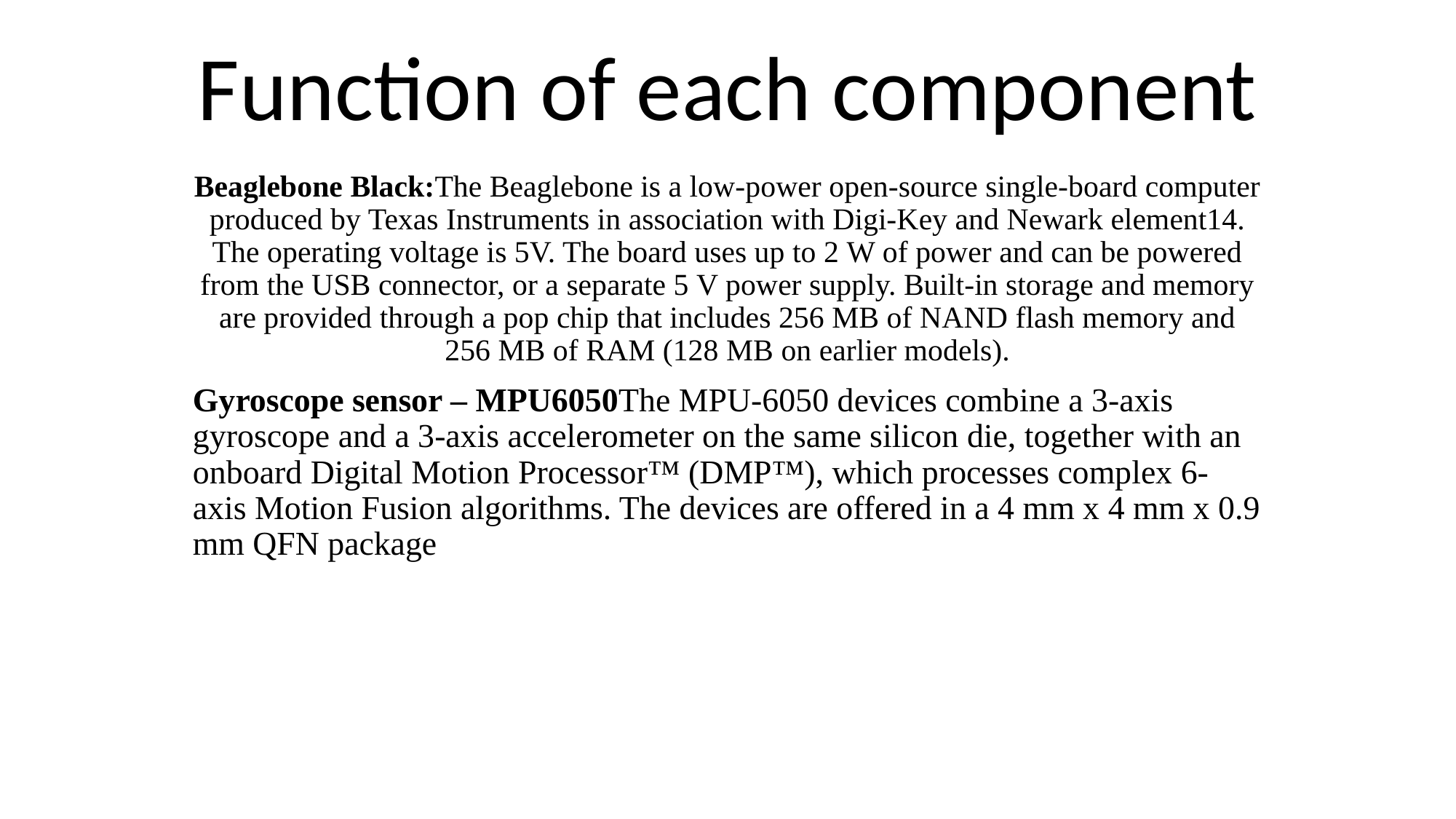

# Function of each component
Beaglebone Black:The Beaglebone is a low-power open-source single-board computer produced by Texas Instruments in association with Digi-Key and Newark element14. The operating voltage is 5V. The board uses up to 2 W of power and can be powered from the USB connector, or a separate 5 V power supply. Built-in storage and memory are provided through a pop chip that includes 256 MB of NAND flash memory and 256 MB of RAM (128 MB on earlier models).
Gyroscope sensor – MPU6050The MPU-6050 devices combine a 3-axis gyroscope and a 3-axis accelerometer on the same silicon die, together with an onboard Digital Motion Processor™ (DMP™), which processes complex 6-axis Motion Fusion algorithms. The devices are offered in a 4 mm x 4 mm x 0.9 mm QFN package